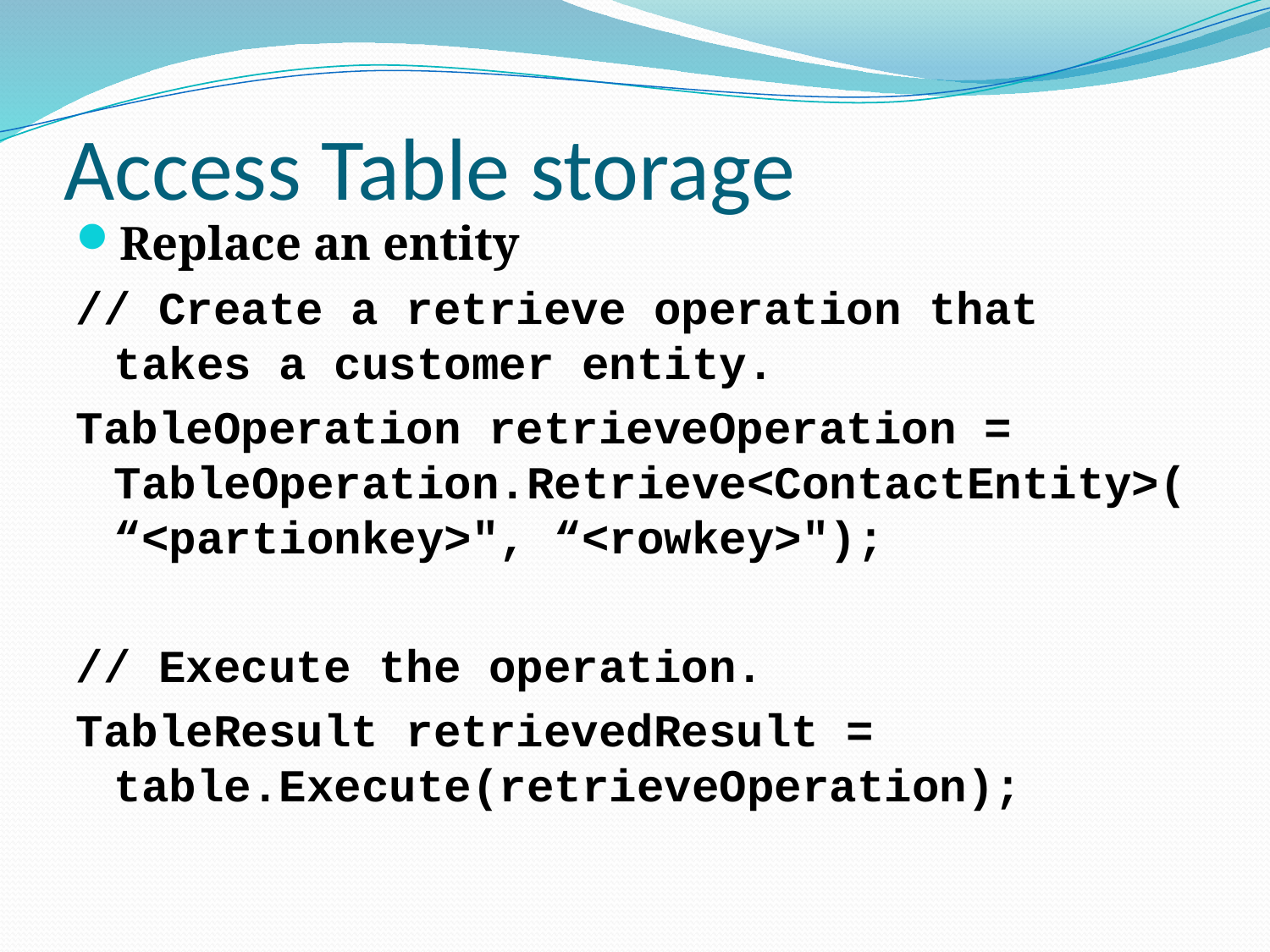

# Access Table storage
Replace an entity
// Create a retrieve operation that takes a customer entity.
TableOperation retrieveOperation = TableOperation.Retrieve<ContactEntity>(“<partionkey>", “<rowkey>");

// Execute the operation.
TableResult retrievedResult = table.Execute(retrieveOperation);